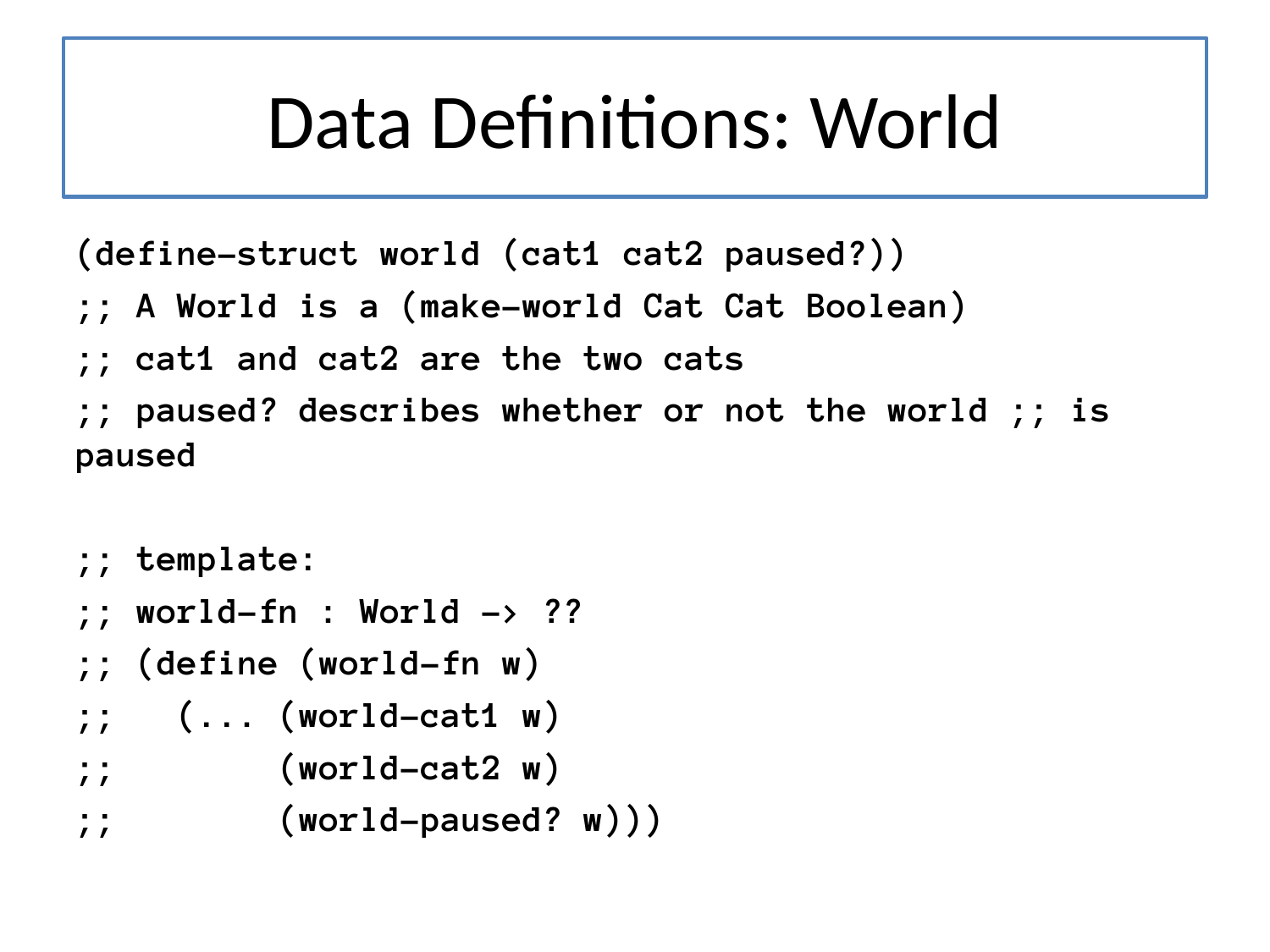

# Data Definitions: World
(define-struct world (cat1 cat2 paused?))
;; A World is a (make-world Cat Cat Boolean)
;; cat1 and cat2 are the two cats
;; paused? describes whether or not the world ;; is paused

;; template:
;; world-fn : World -> ??
;; (define (world-fn w)
;;   (... (world-cat1 w)
;;        (world-cat2 w)
;;        (world-paused? w)))